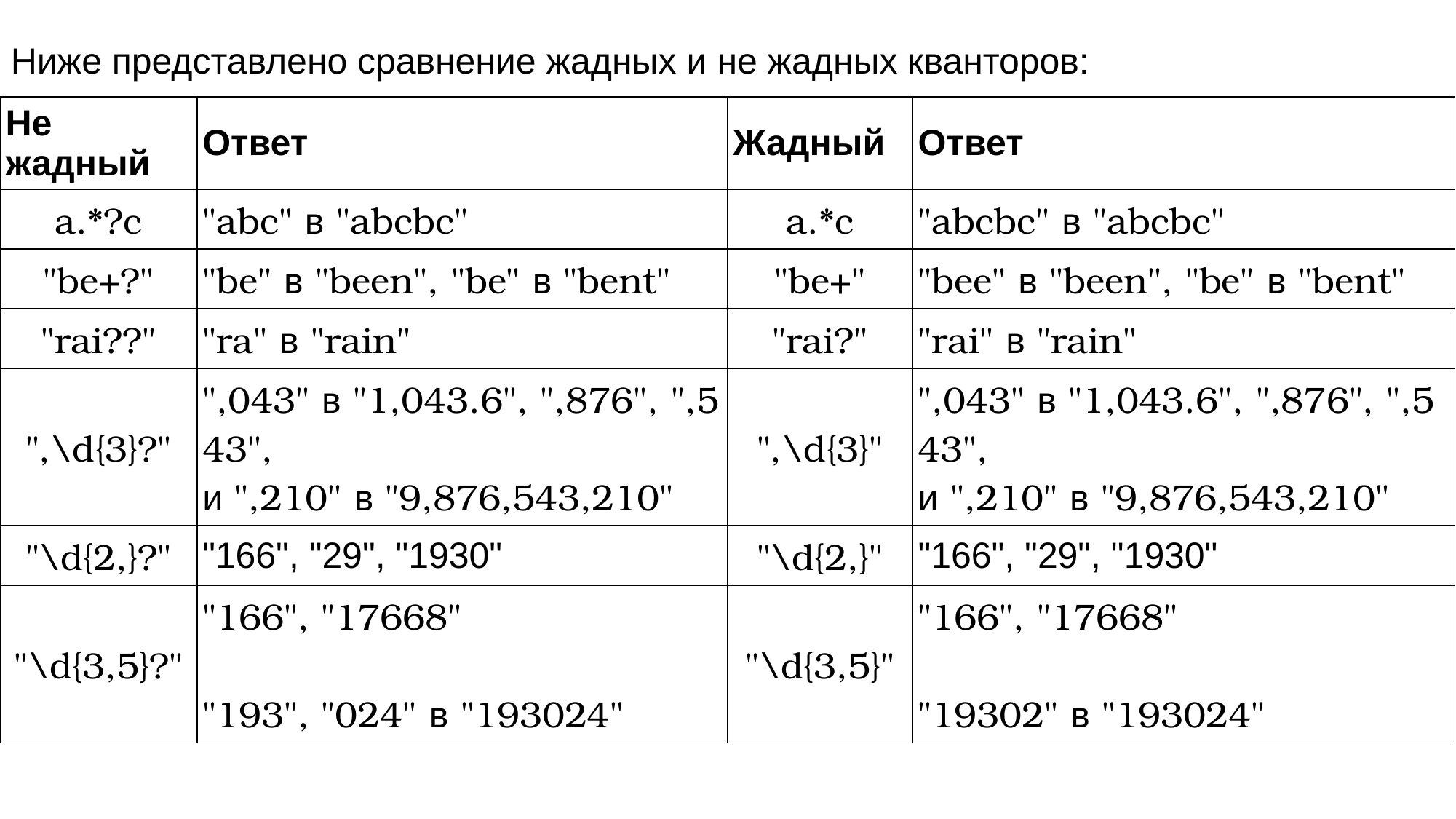

Ниже представлено сравнение жадных и не жадных кванторов:
| Не жадный | Ответ | Жадный | Ответ |
| --- | --- | --- | --- |
| a.\*?c | "abc" в "abcbc" | a.\*c | "abcbc" в "abcbc" |
| "be+?" | "be" в "been", "be" в "bent" | "be+" | "bee" в "been", "be" в "bent" |
| "rai??" | "ra" в "rain" | "rai?" | "rai" в "rain" |
| ",\d{3}?" | ",043" в "1,043.6", ",876", ",543", и ",210" в "9,876,543,210" | ",\d{3}" | ",043" в "1,043.6", ",876", ",543", и ",210" в "9,876,543,210" |
| "\d{2,}?" | "166", "29", "1930" | "\d{2,}" | "166", "29", "1930" |
| "\d{3,5}?" | "166", "17668" "193", "024" в "193024" | "\d{3,5}" | "166", "17668" "19302" в "193024" |